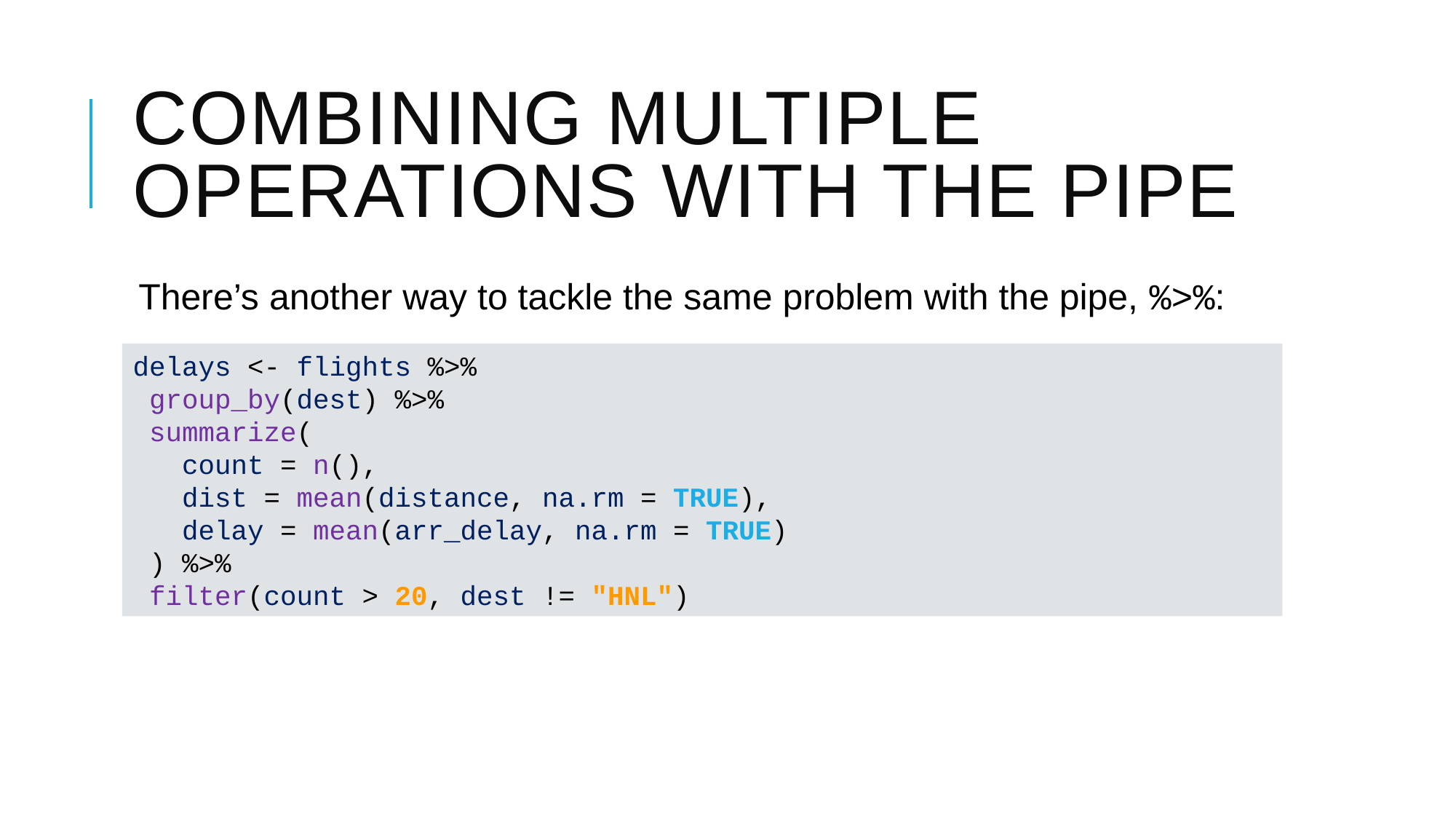

# Combining Multiple Operations with the Pipe
There’s another way to tackle the same problem with the pipe, %>%:
delays <- flights %>%
 group_by(dest) %>%
 summarize(
   count = n(),
   dist = mean(distance, na.rm = TRUE),
   delay = mean(arr_delay, na.rm = TRUE)
 ) %>%
 filter(count > 20, dest != "HNL")